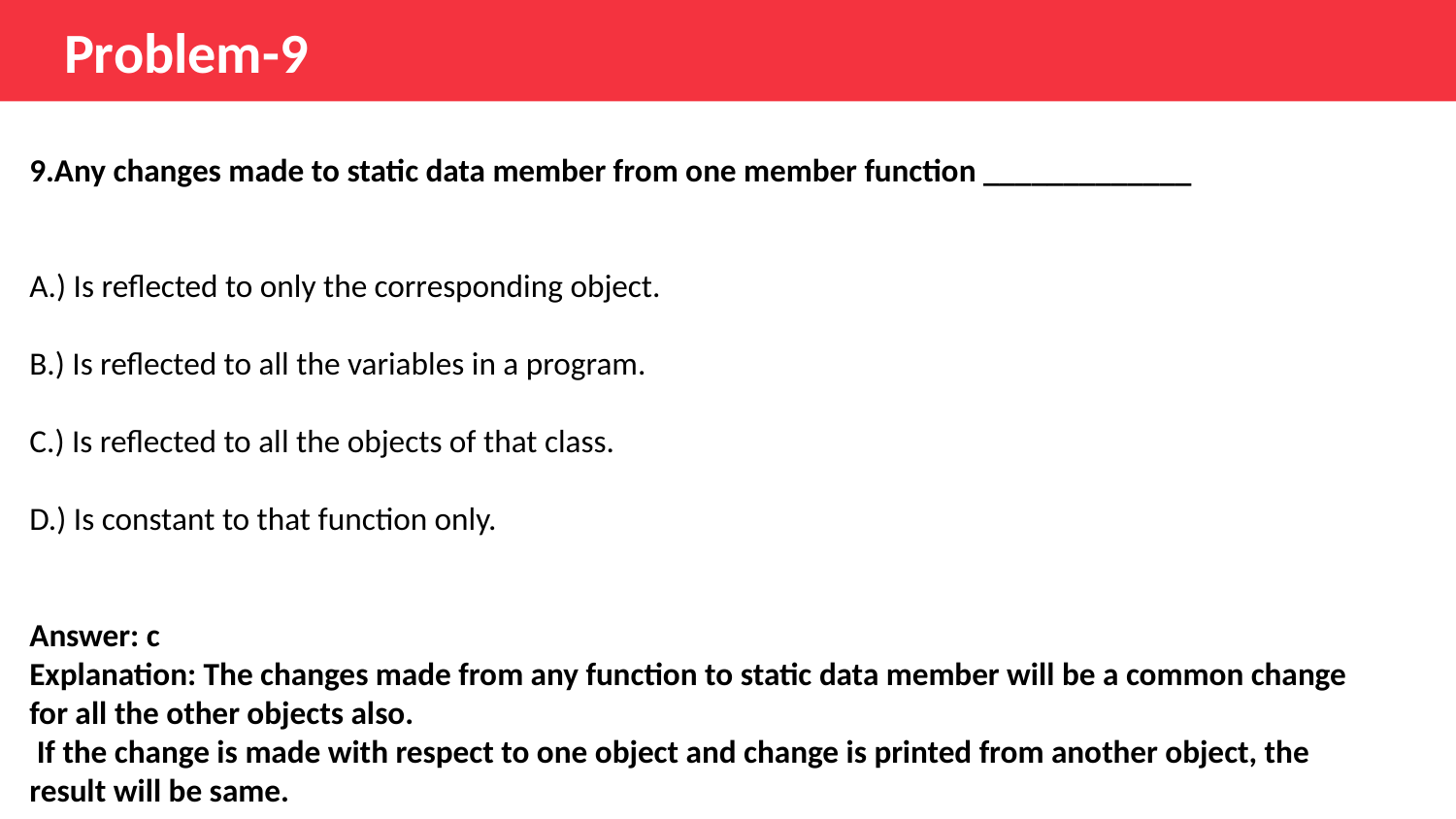

Problem-9
9.Any changes made to static data member from one member function _____________

A.) Is reflected to only the corresponding object.

B.) Is reflected to all the variables in a program.

C.) Is reflected to all the objects of that class.

D.) Is constant to that function only.

Answer: c
Explanation: The changes made from any function to static data member will be a common change for all the other objects also.
 If the change is made with respect to one object and change is printed from another object, the result will be same.